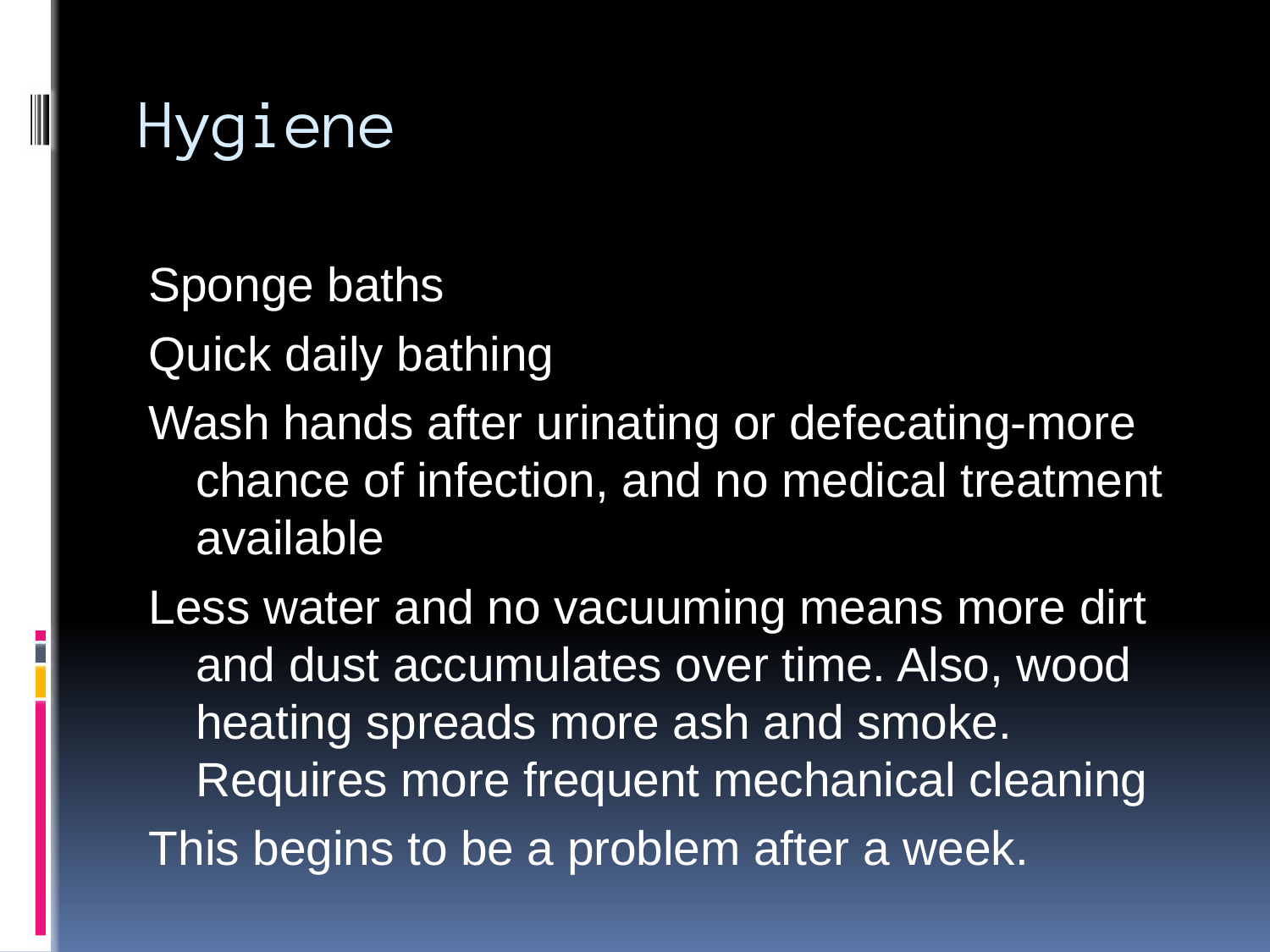

# Hygiene
Sponge baths
Quick daily bathing
Wash hands after urinating or defecating-more chance of infection, and no medical treatment available
Less water and no vacuuming means more dirt and dust accumulates over time. Also, wood heating spreads more ash and smoke. Requires more frequent mechanical cleaning
This begins to be a problem after a week.